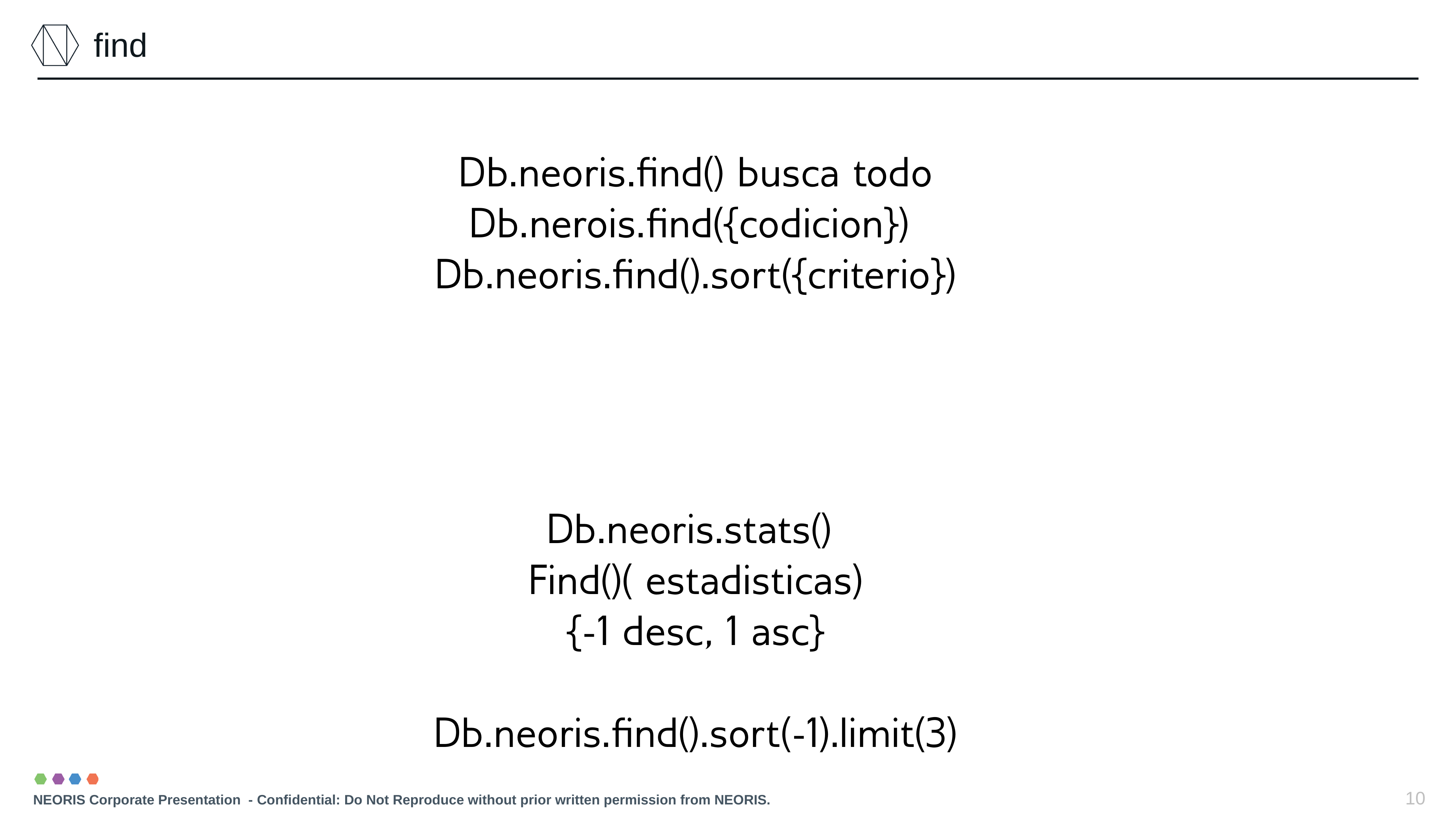

find
Db.neoris.find() busca todo
Db.nerois.find({codicion})
Db.neoris.find().sort({criterio})

Db.neoris.stats()
Find()( estadisticas)
{-1 desc, 1 asc}

Db.neoris.find().sort(-1).limit(3)